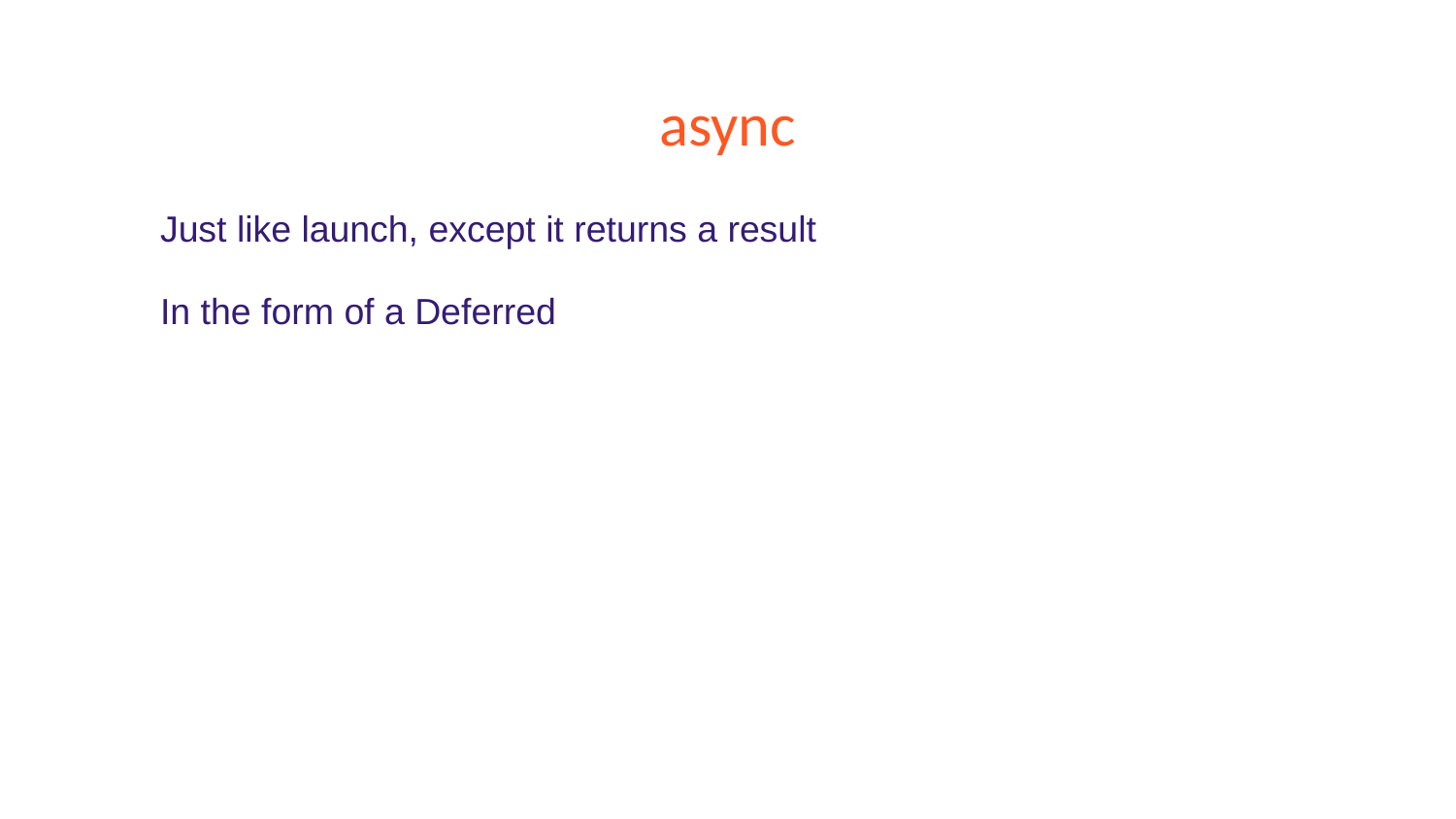

# async
Just like launch, except it returns a result
In the form of a Deferred